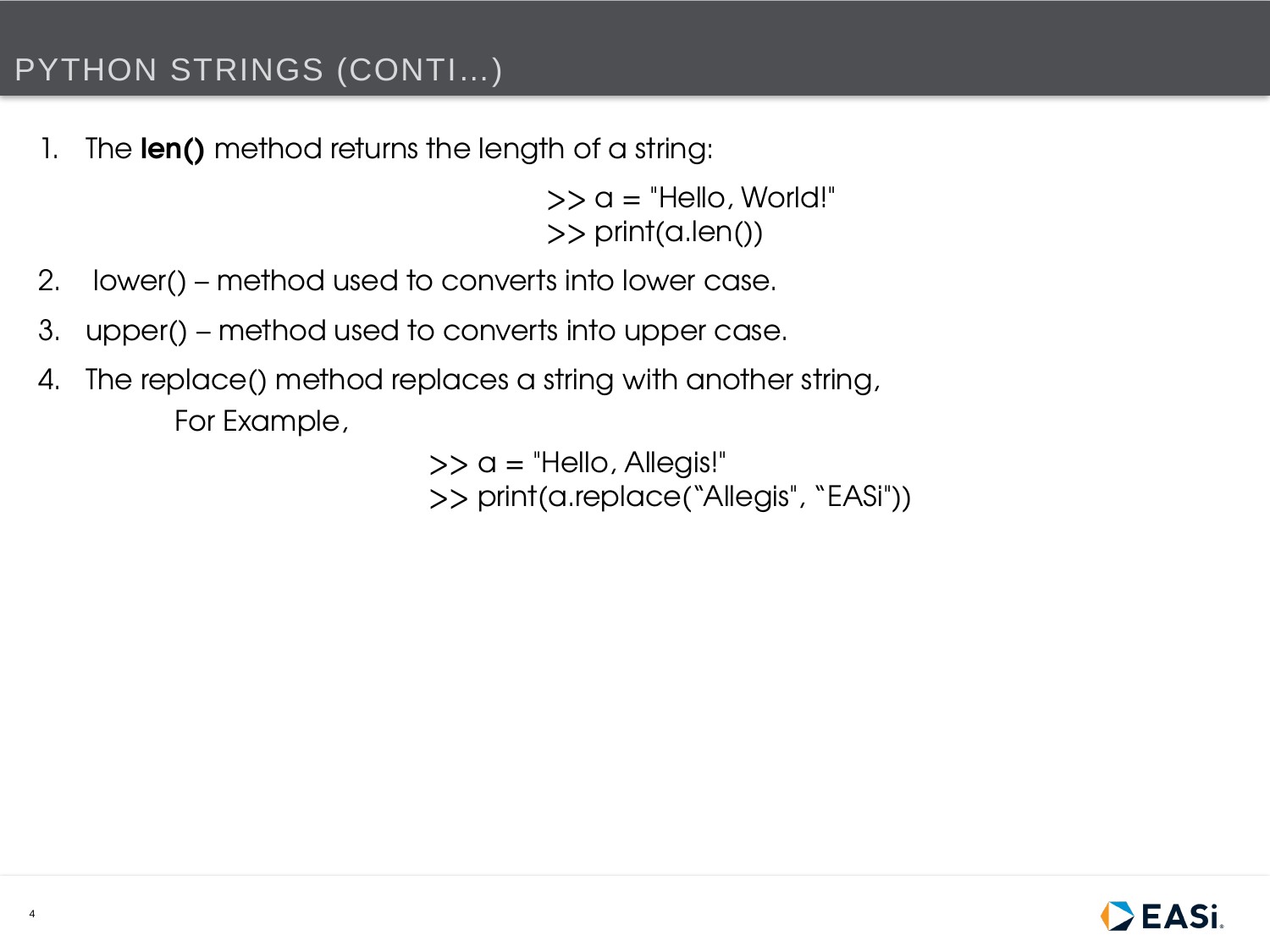

# Python Strings (Conti…)
The len() method returns the length of a string:
				>> a = "Hello, World!"
				>> print(a.len())
 lower() – method used to converts into lower case.
upper() – method used to converts into upper case.
The replace() method replaces a string with another string,
	For Example,
			>> a = "Hello, Allegis!"
			>> print(a.replace(“Allegis", “EASi"))

4